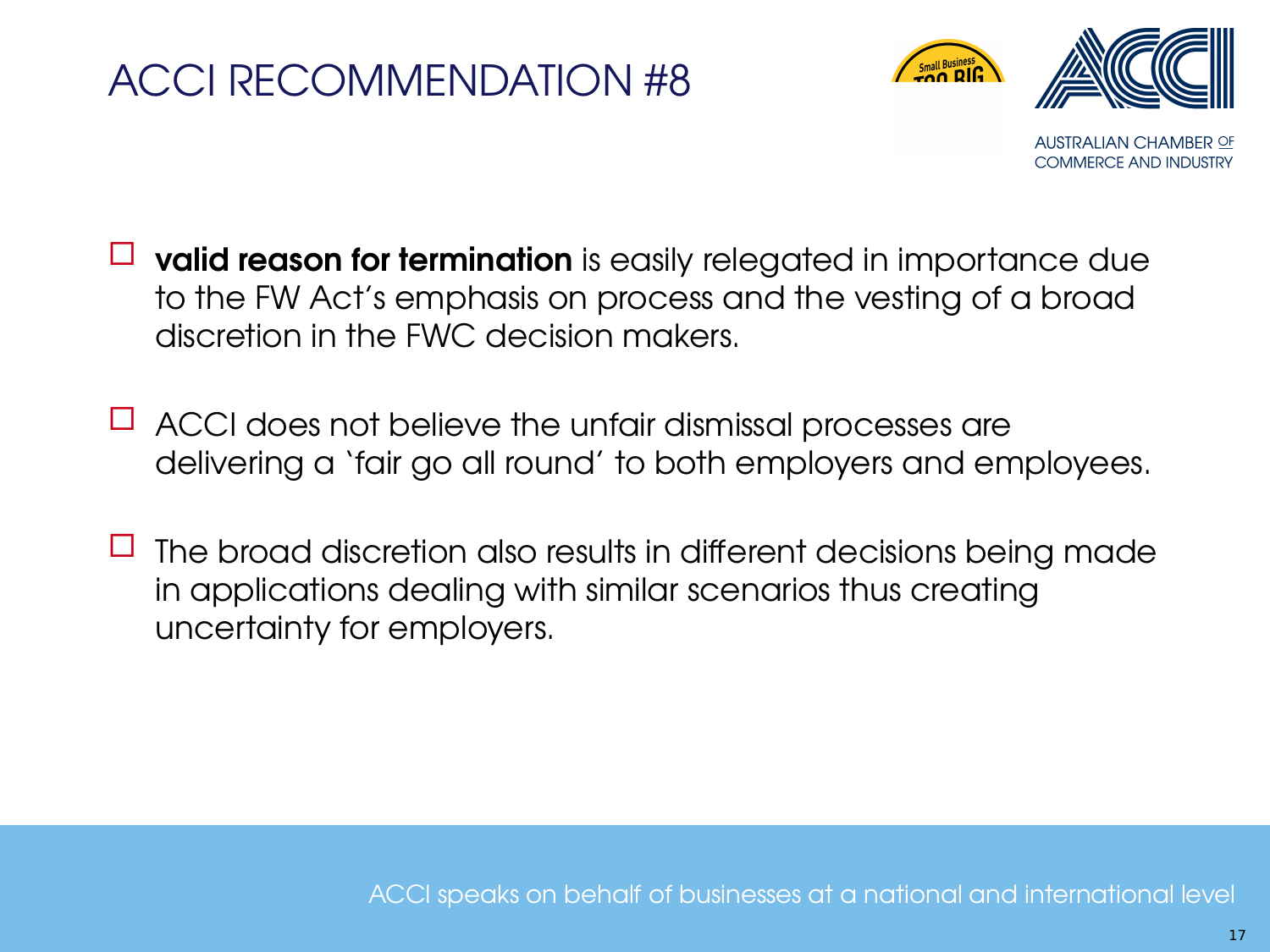

# ACCI RECOMMENDATION #8
valid reason for termination is easily relegated in importance due to the FW Act’s emphasis on process and the vesting of a broad discretion in the FWC decision makers.

ACCI does not believe the unfair dismissal processes are delivering a ‘fair go all round’ to both employers and employees.

The broad discretion also results in different decisions being made in applications dealing with similar scenarios thus creating uncertainty for employers.

17